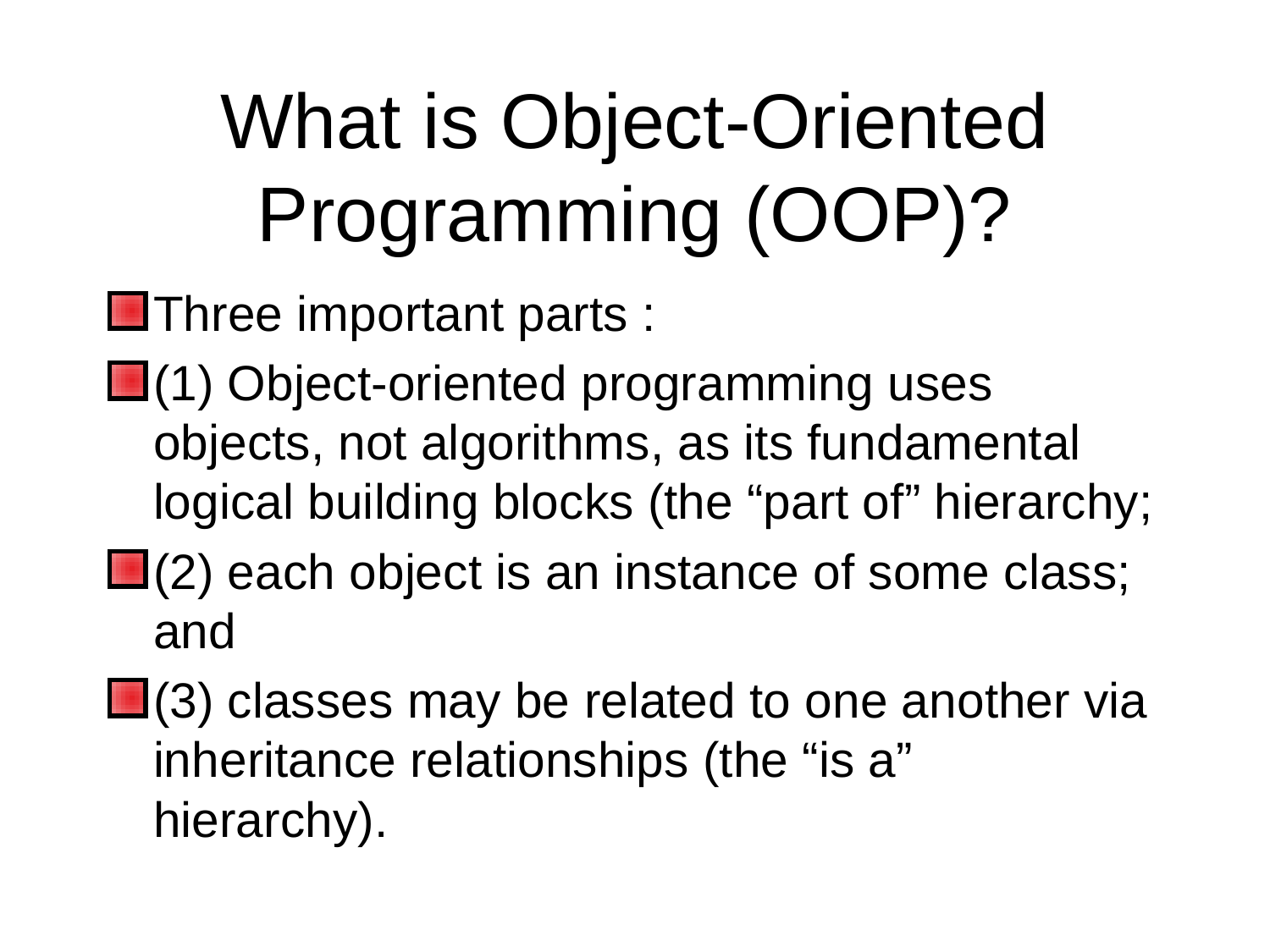

# What is Object-Oriented Programming (OOP)?
Three important parts :
(1) Object-oriented programming uses objects, not algorithms, as its fundamental logical building blocks (the “part of” hierarchy;
(2) each object is an instance of some class; and
(3) classes may be related to one another via inheritance relationships (the “is a” hierarchy).